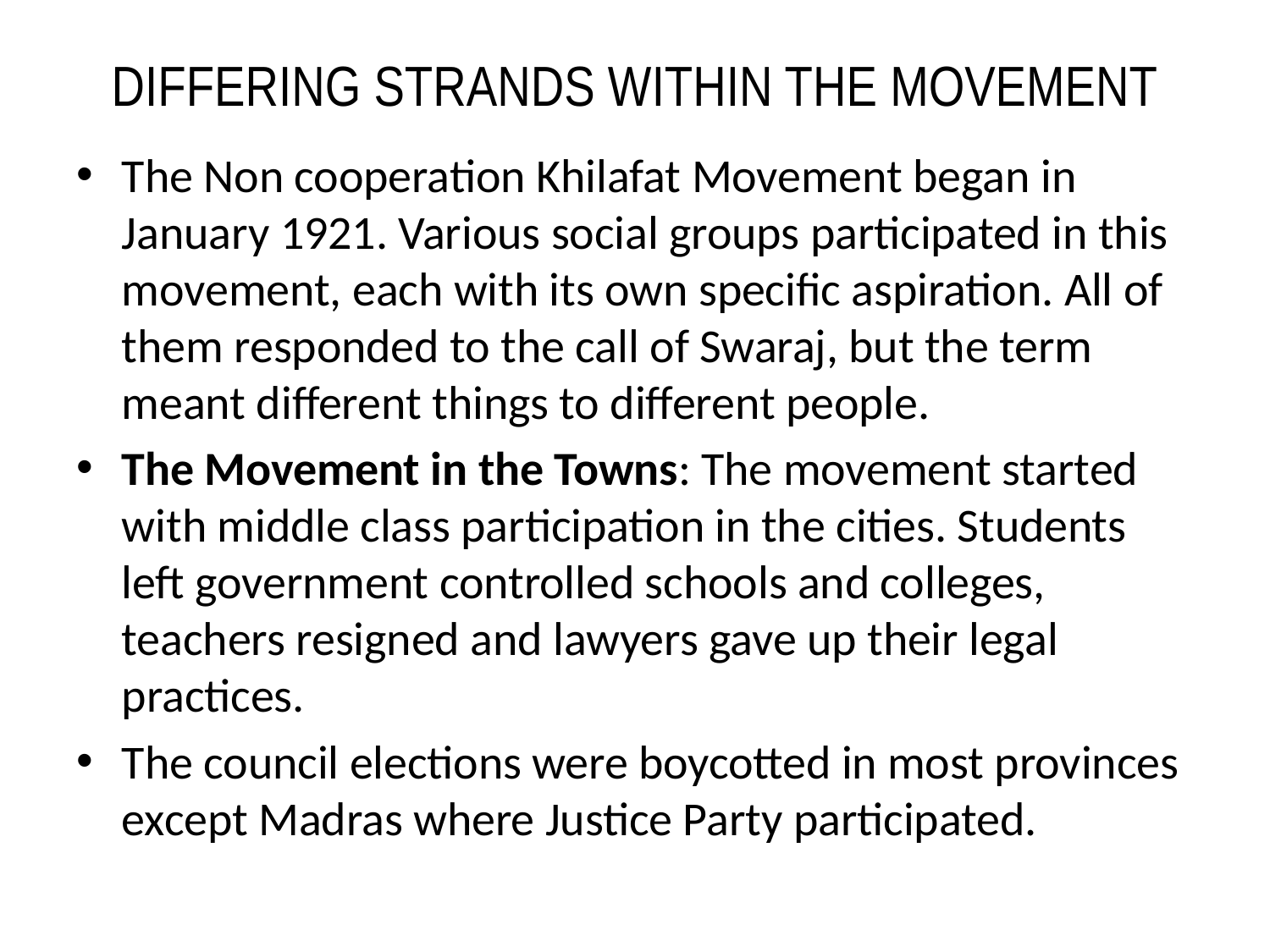

# DIFFERING STRANDS WITHIN THE MOVEMENT
The Non cooperation Khilafat Movement began in January 1921. Various social groups participated in this movement, each with its own specific aspiration. All of them responded to the call of Swaraj, but the term meant different things to different people.
The Movement in the Towns: The movement started with middle class participation in the cities. Students left government controlled schools and colleges, teachers resigned and lawyers gave up their legal practices.
The council elections were boycotted in most provinces except Madras where Justice Party participated.